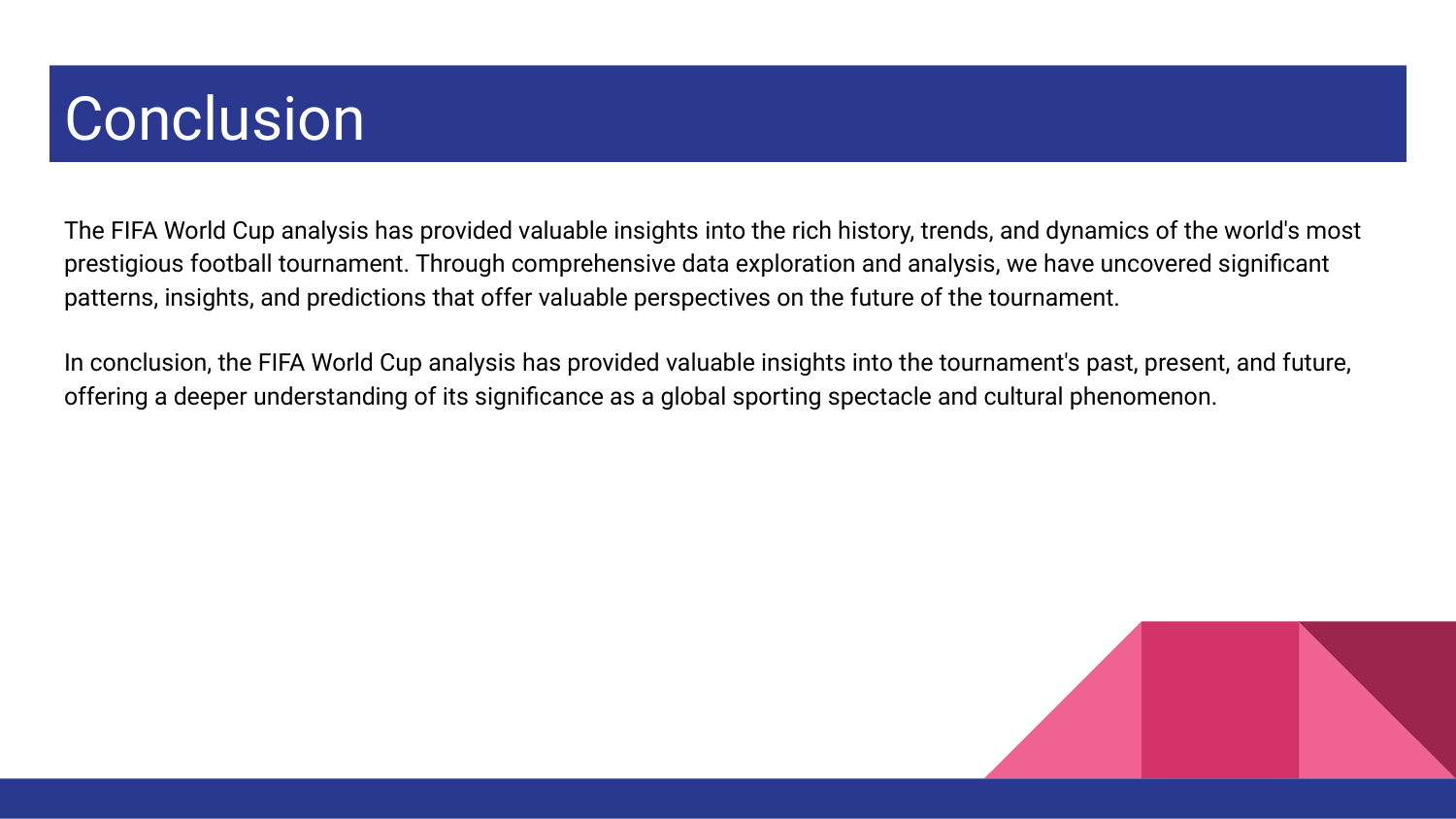

# Conclusion
The FIFA World Cup analysis has provided valuable insights into the rich history, trends, and dynamics of the world's most prestigious football tournament. Through comprehensive data exploration and analysis, we have uncovered significant patterns, insights, and predictions that offer valuable perspectives on the future of the tournament.
In conclusion, the FIFA World Cup analysis has provided valuable insights into the tournament's past, present, and future, offering a deeper understanding of its significance as a global sporting spectacle and cultural phenomenon.